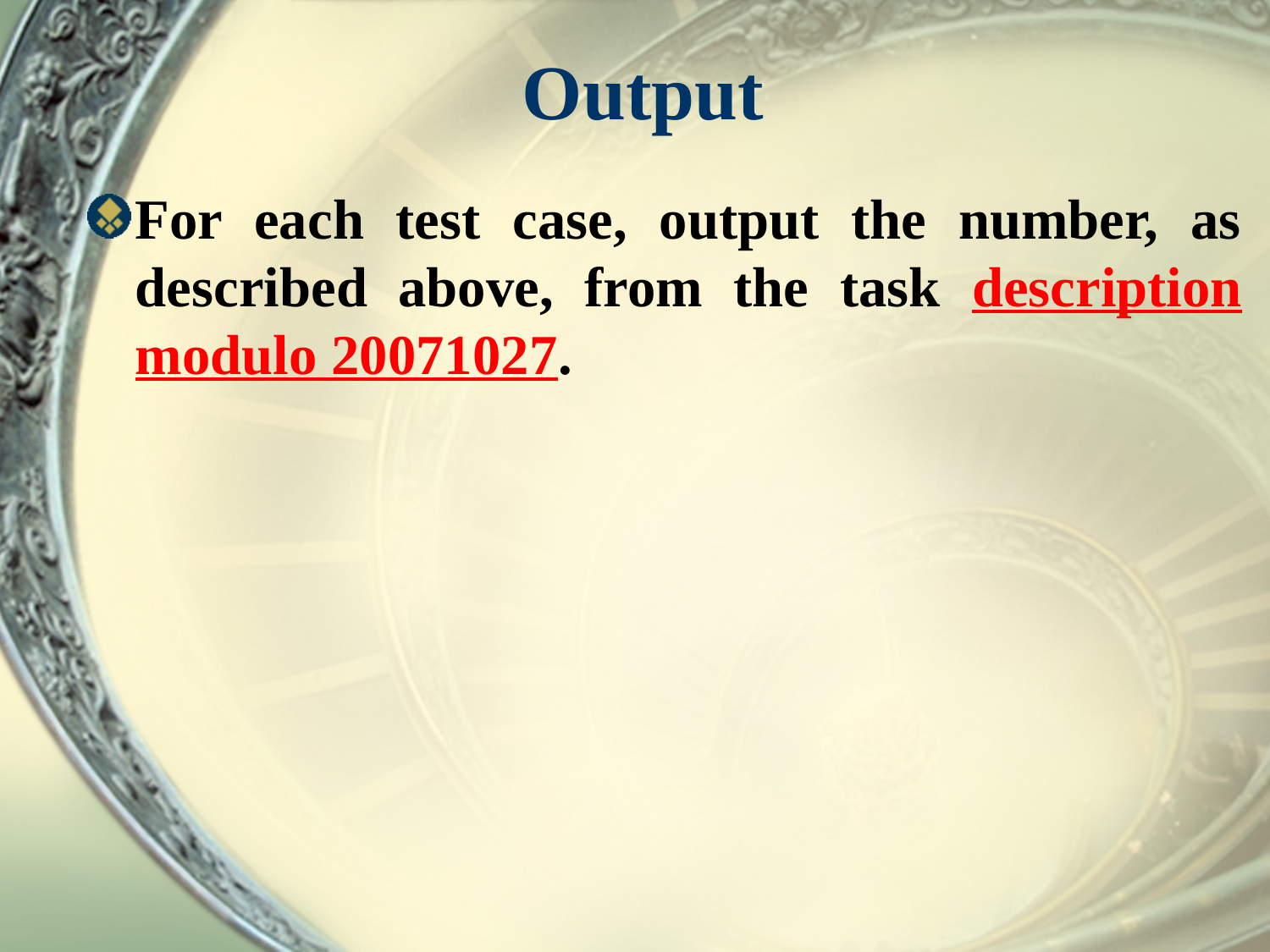

# Output
For each test case, output the number, as described above, from the task description modulo 20071027.